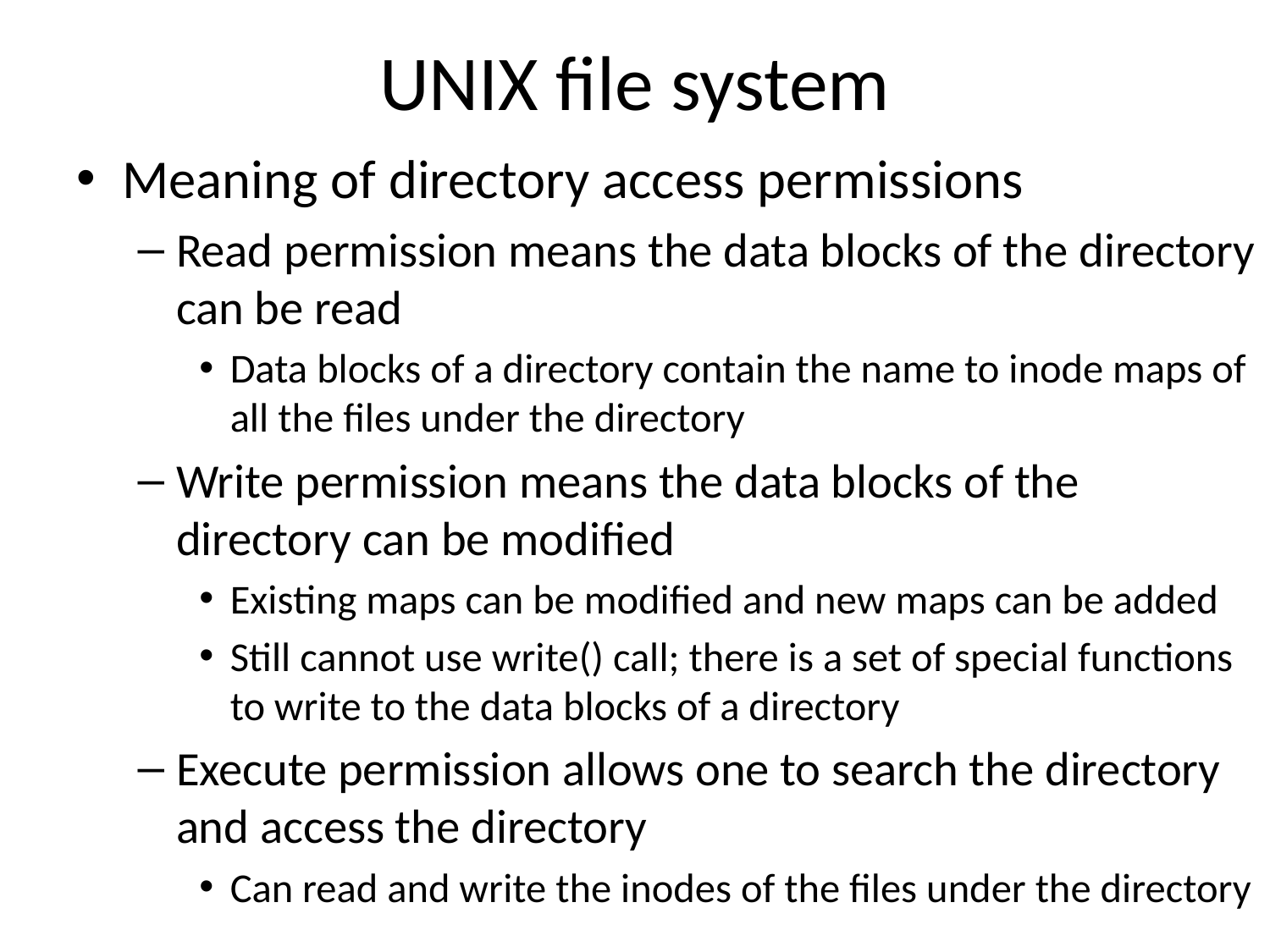

# UNIX file system
Meaning of directory access permissions
Read permission means the data blocks of the directory can be read
Data blocks of a directory contain the name to inode maps of all the files under the directory
Write permission means the data blocks of the directory can be modified
Existing maps can be modified and new maps can be added
Still cannot use write() call; there is a set of special functions to write to the data blocks of a directory
Execute permission allows one to search the directory and access the directory
Can read and write the inodes of the files under the directory